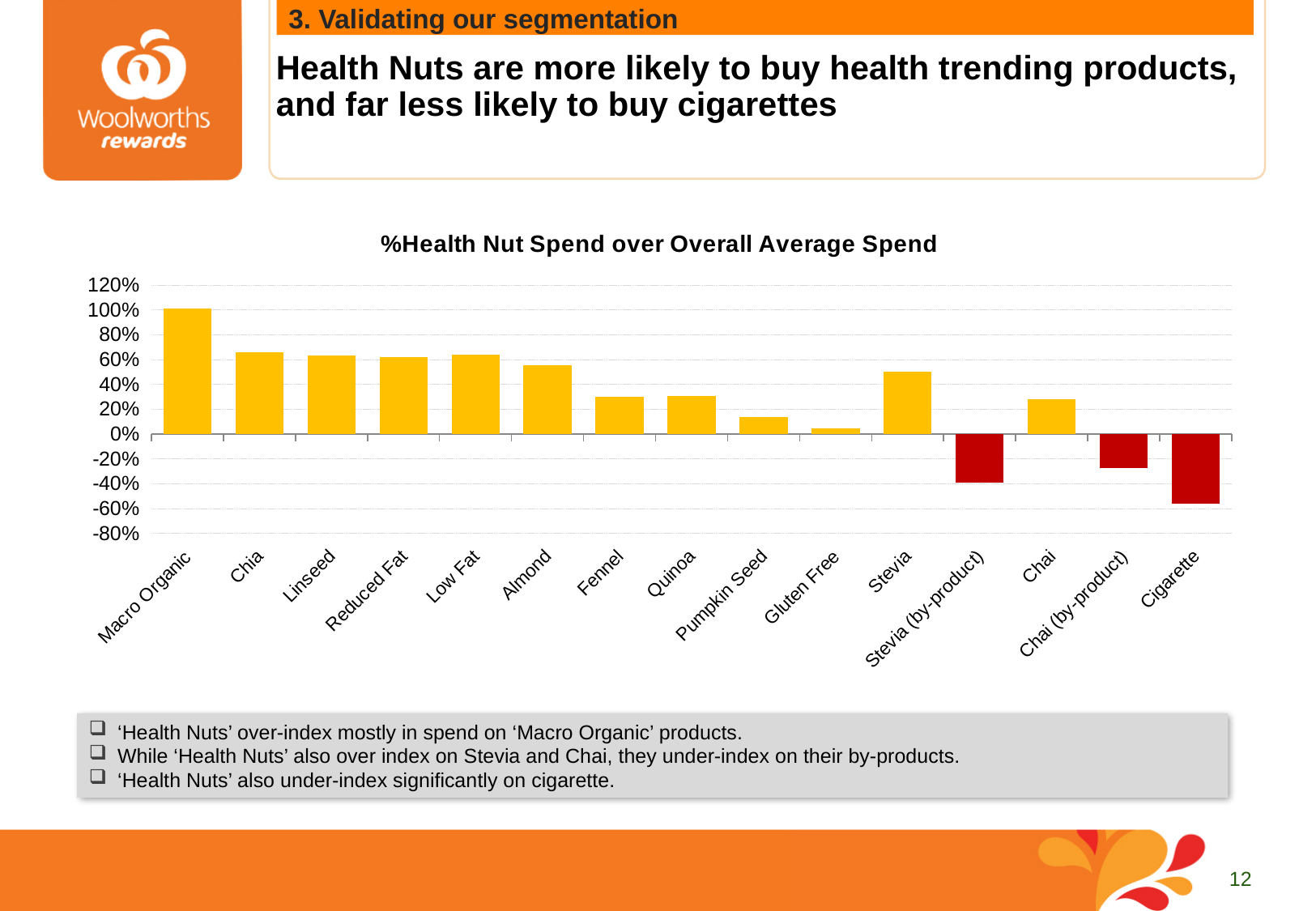

# Health Nuts are more likely to buy health trending products, and far less likely to buy cigarettes
3. Validating our segmentation

### Chart: %Health Nut Spend over Overall Average Spend

| Category | Health Nuts |
|---|---|
| Macro Organic | 1.0104718766254868 |
| Chia | 0.6566614150013839 |
| Linseed | 0.630748096235971 |
| Reduced Fat | 0.6197292618636737 |
| Low Fat | 0.640196287218832 |
| Almond | 0.5528115781955165 |
| Fennel | 0.2968059541124428 |
| Quinoa | 0.30512347176658594 |
| Pumpkin Seed | 0.1390854189878779 |
| Gluten Free | 0.04814146589504167 |
| Stevia | 0.49975949869141645 |
| Stevia (by-product) | -0.3945679344822368 |
| Chai | 0.27759247768822315 |
| Chai (by-product) | -0.2759265483121496 |
| Cigarette | -0.5618946361931391 |
‘Health Nuts’ over-index mostly in spend on ‘Macro Organic’ products.
While ‘Health Nuts’ also over index on Stevia and Chai, they under-index on their by-products.
‘Health Nuts’ also under-index significantly on cigarette.